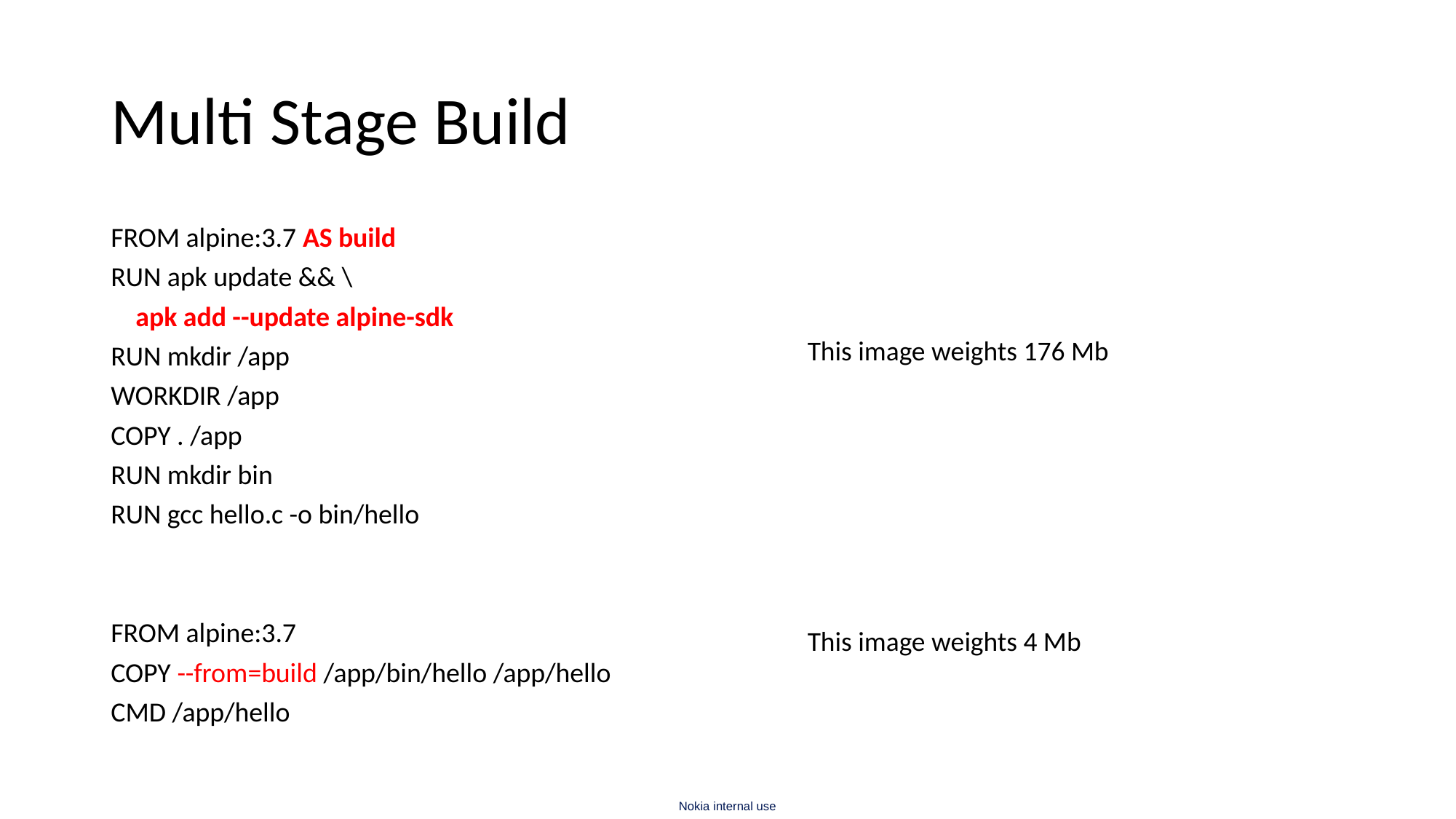

# Multi Stage Build
FROM alpine:3.7 AS build
RUN apk update && \
    apk add --update alpine-sdk
RUN mkdir /app
WORKDIR /app
COPY . /app
RUN mkdir bin
RUN gcc hello.c -o bin/hello

FROM alpine:3.7
COPY --from=build /app/bin/hello /app/hello
CMD /app/hello

This image weights 176 Mb
This image weights 4 Mb